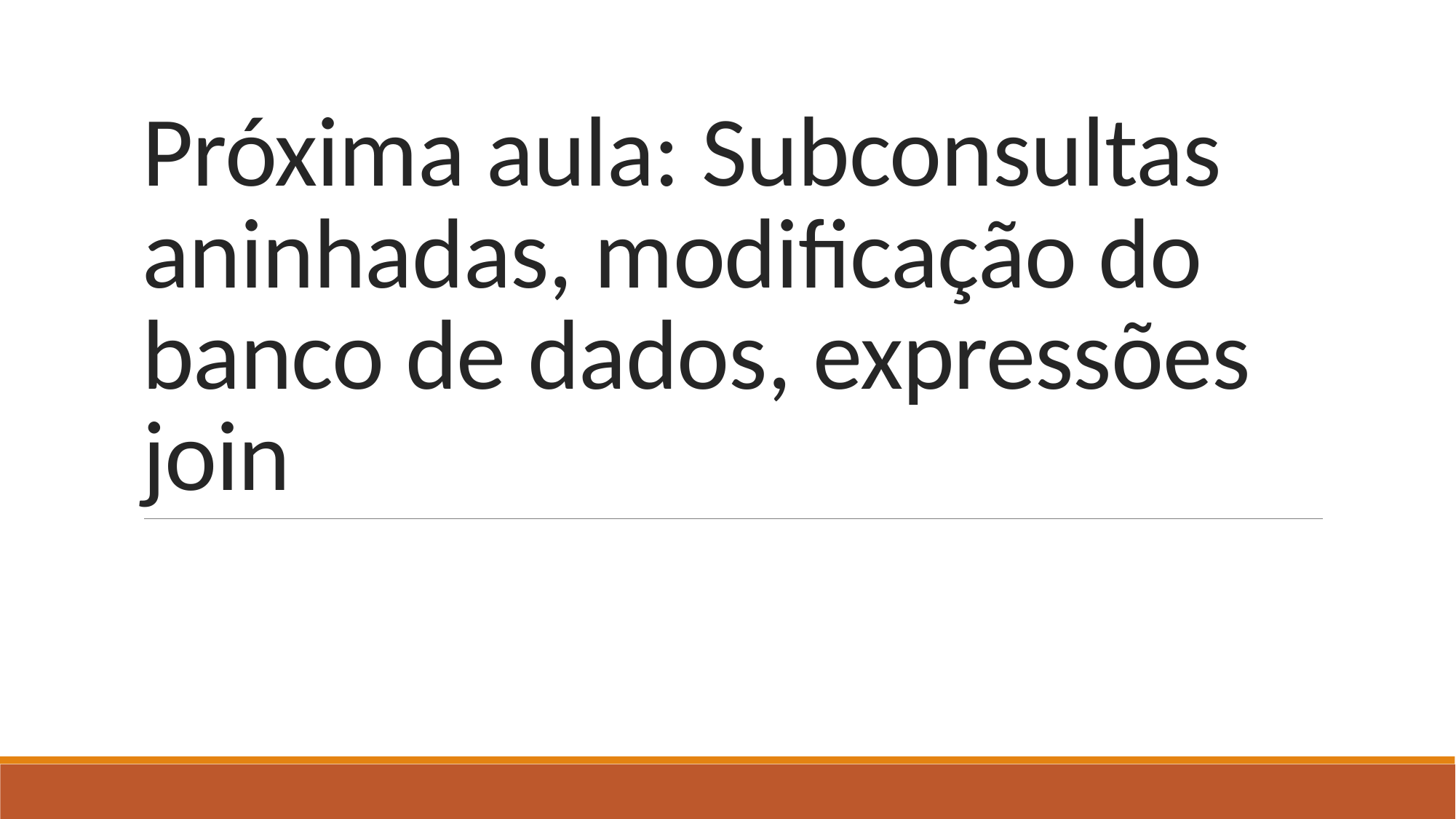

# Próxima aula: Subconsultas aninhadas, modificação do banco de dados, expressões join